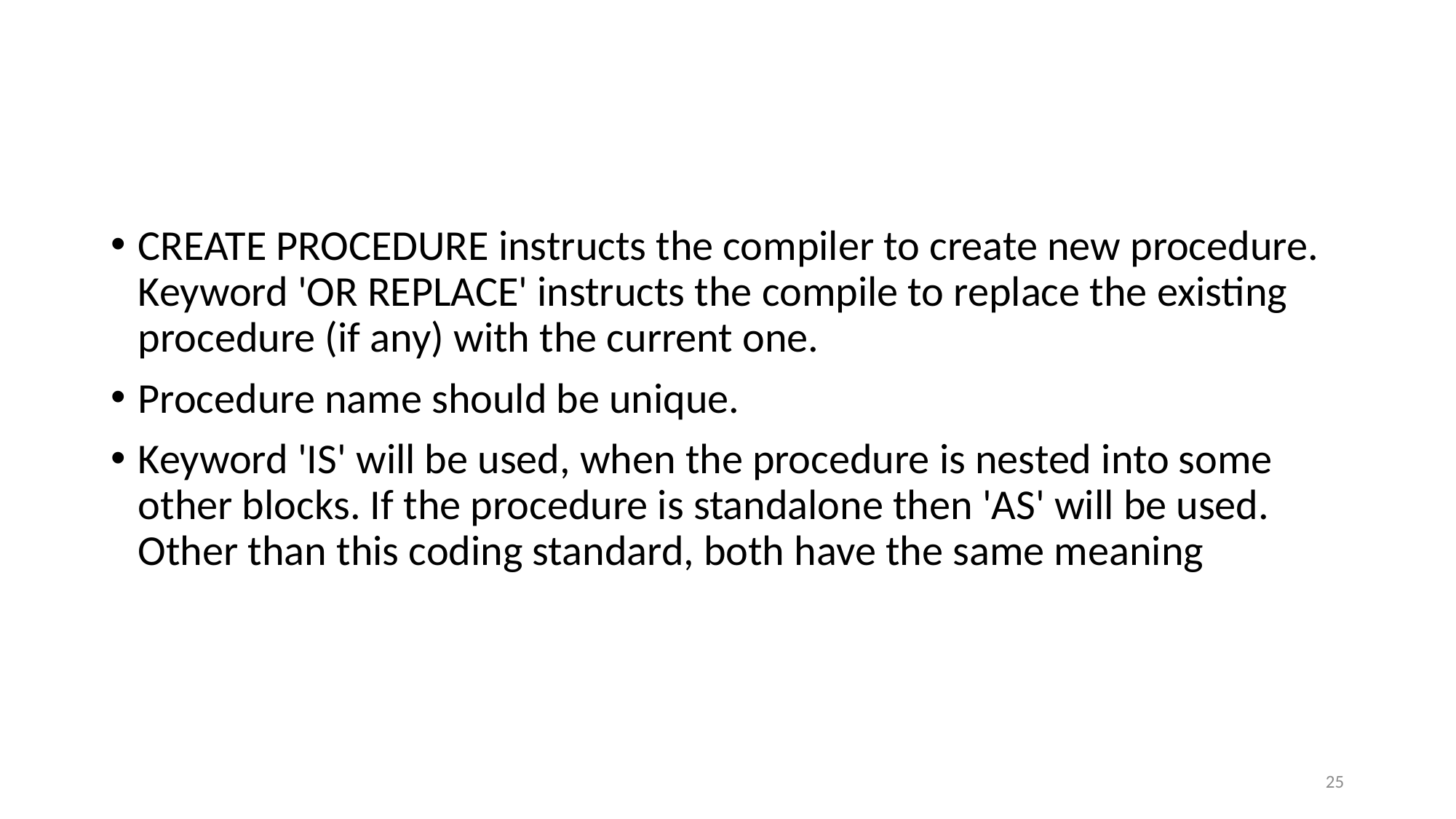

#
CREATE PROCEDURE instructs the compiler to create new procedure. Keyword 'OR REPLACE' instructs the compile to replace the existing procedure (if any) with the current one.
Procedure name should be unique.
Keyword 'IS' will be used, when the procedure is nested into some other blocks. If the procedure is standalone then 'AS' will be used. Other than this coding standard, both have the same meaning

25